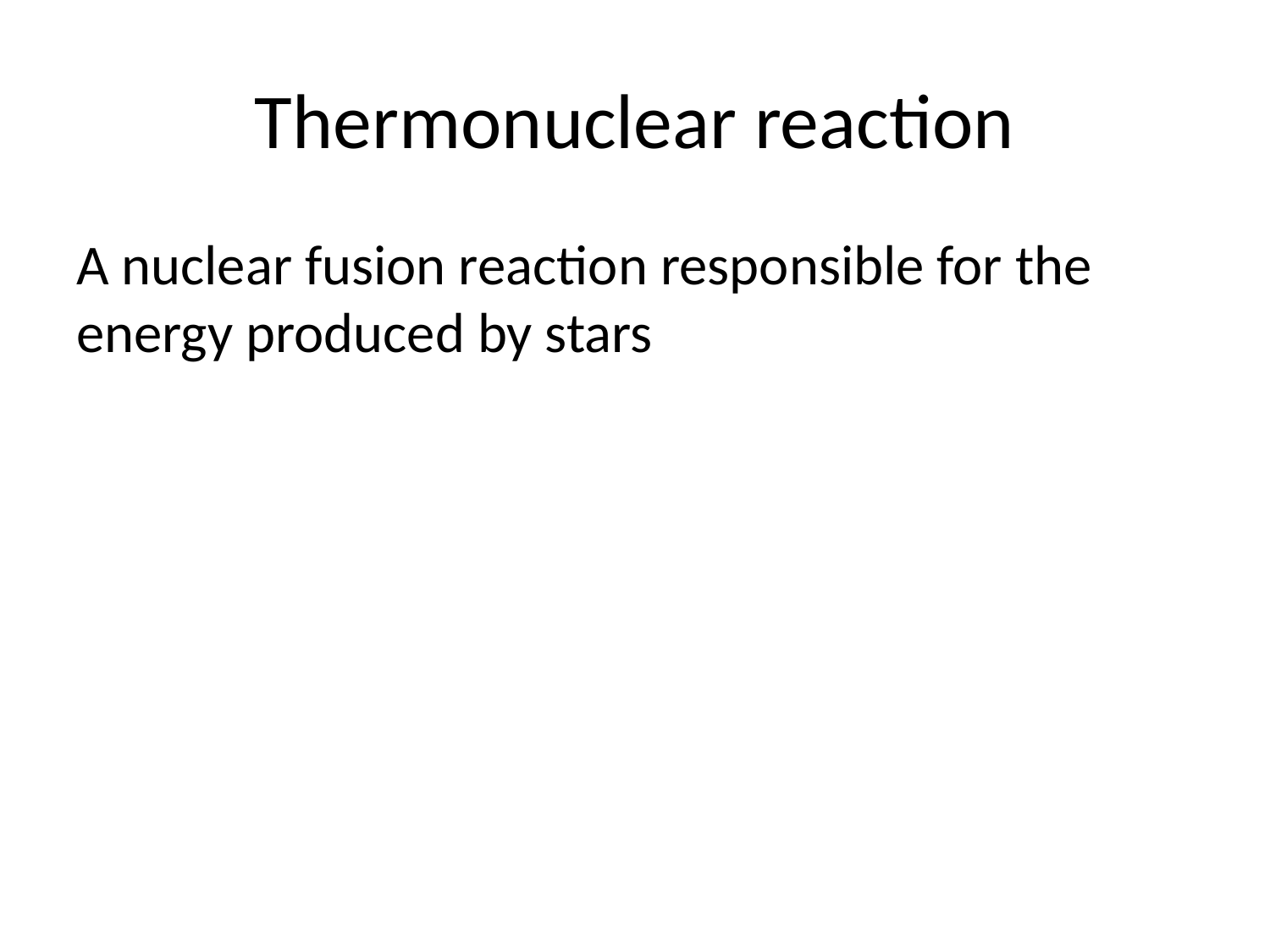

# Thermonuclear reaction
A nuclear fusion reaction responsible for the energy produced by stars